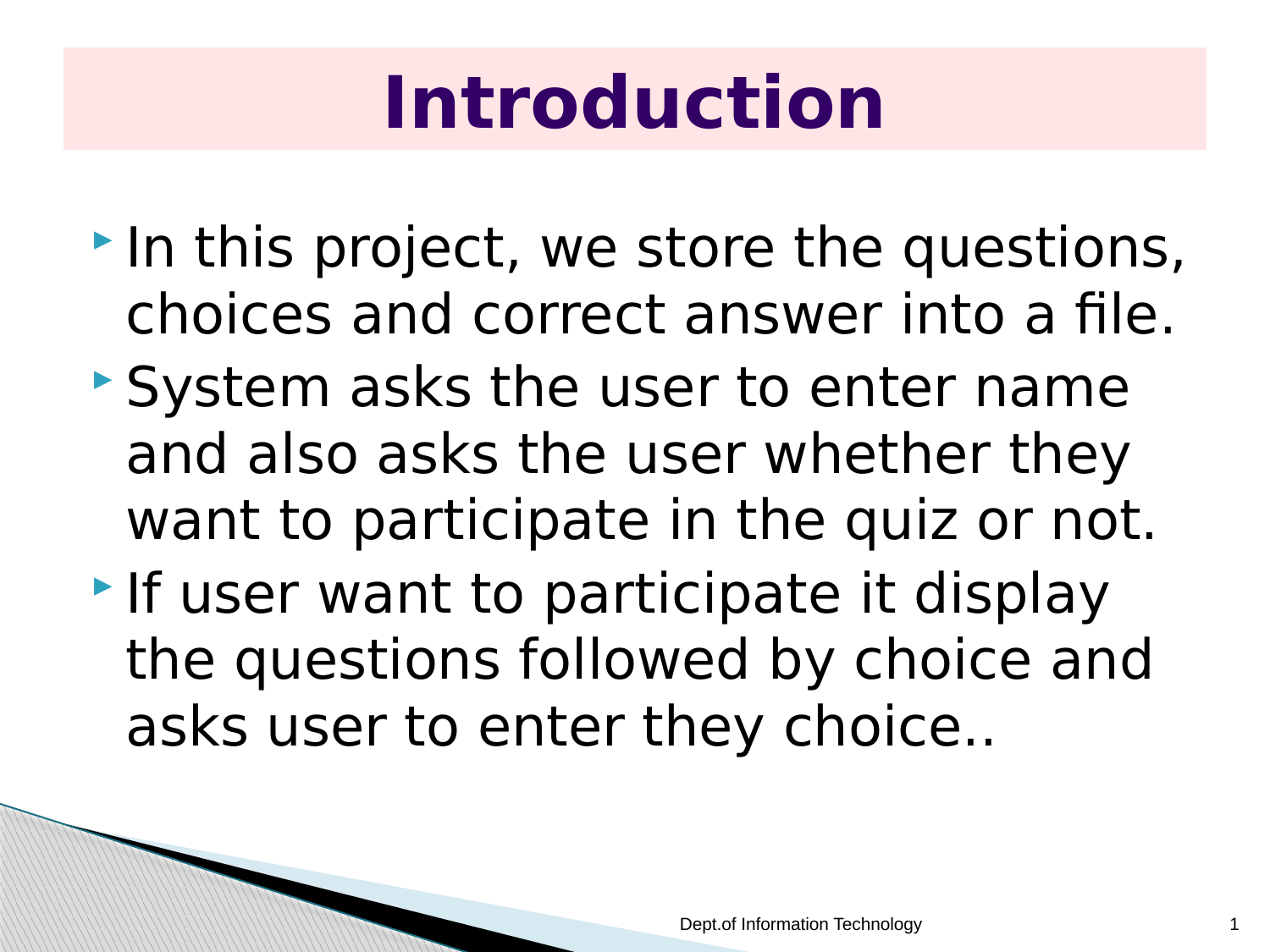

# Introduction
In this project, we store the questions, choices and correct answer into a file.
System asks the user to enter name and also asks the user whether they want to participate in the quiz or not.
If user want to participate it display the questions followed by choice and asks user to enter they choice..
Dept.of Information Technology
1